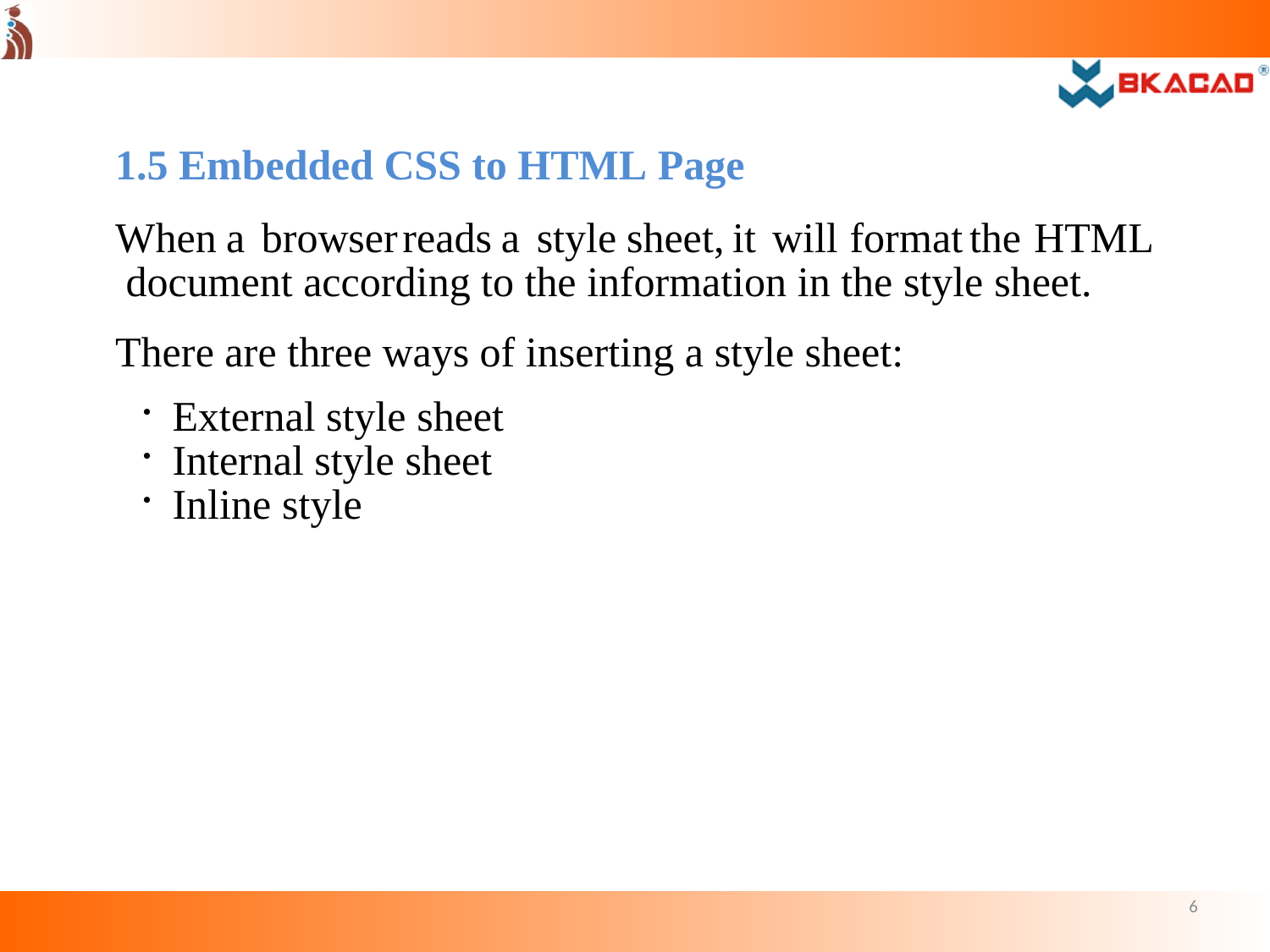

1.5 Embedded CSS to HTML Page
When	a	browser	reads	a	style	sheet,	it	will	format	the	HTML  document according to the information in the style sheet.
There are three ways of inserting a style sheet:
External style sheet
Internal style sheet
Inline style
6